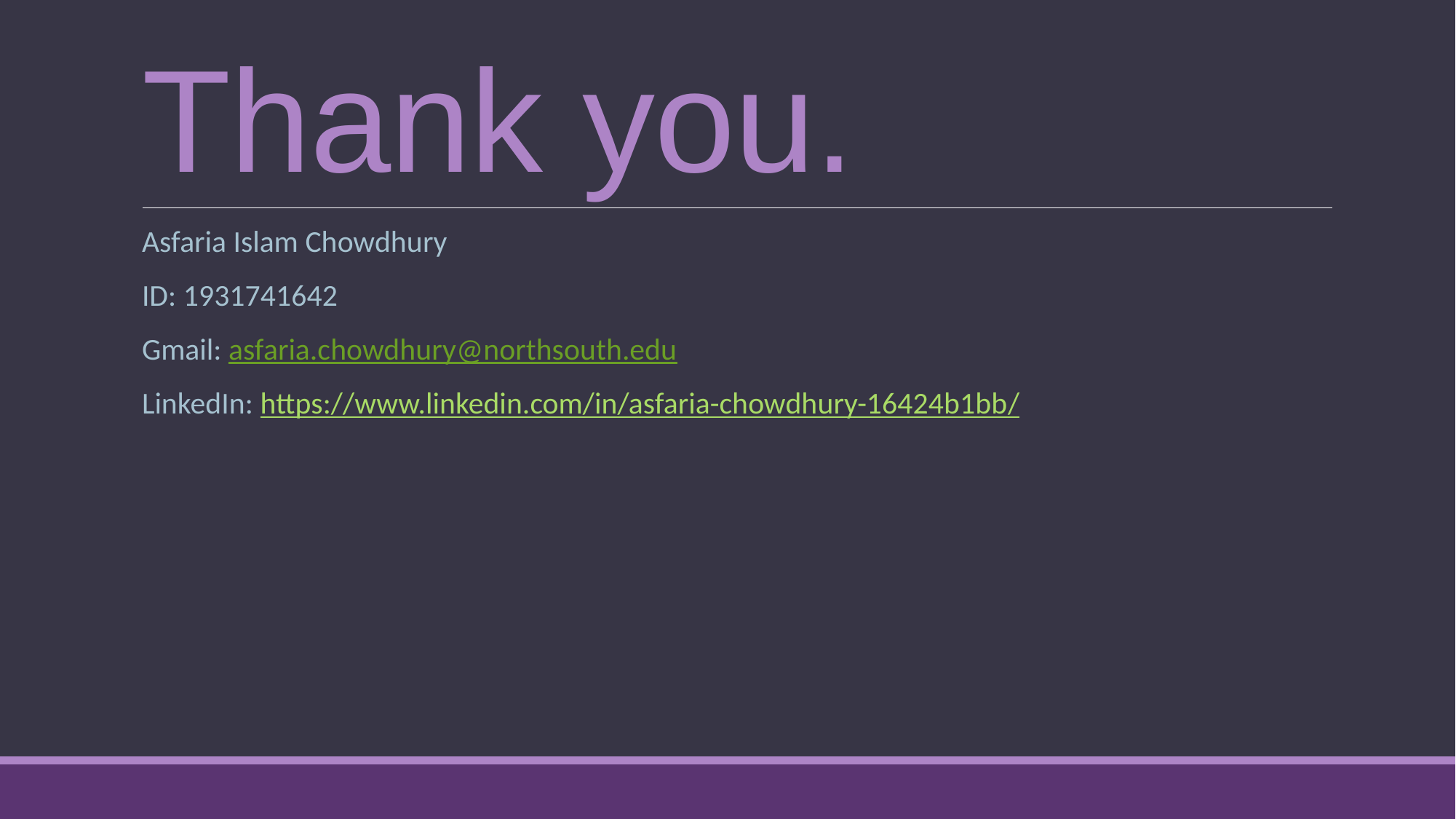

# Thank you.
Asfaria Islam Chowdhury
ID: 1931741642
Gmail: asfaria.chowdhury@northsouth.edu
LinkedIn: https://www.linkedin.com/in/asfaria-chowdhury-16424b1bb/